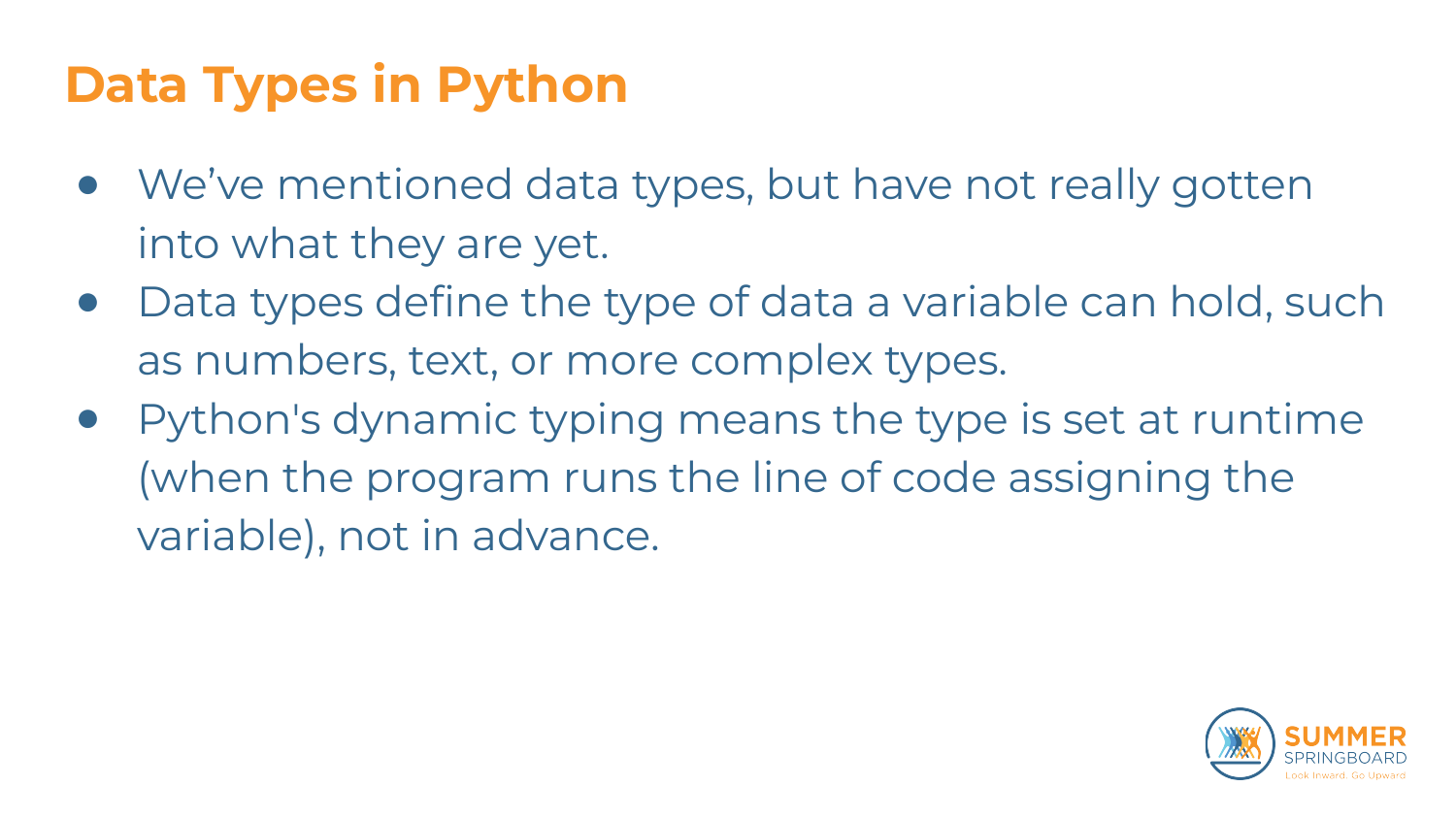

# Data Types in Python
We’ve mentioned data types, but have not really gotten into what they are yet.
Data types define the type of data a variable can hold, such as numbers, text, or more complex types.
Python's dynamic typing means the type is set at runtime (when the program runs the line of code assigning the variable), not in advance.